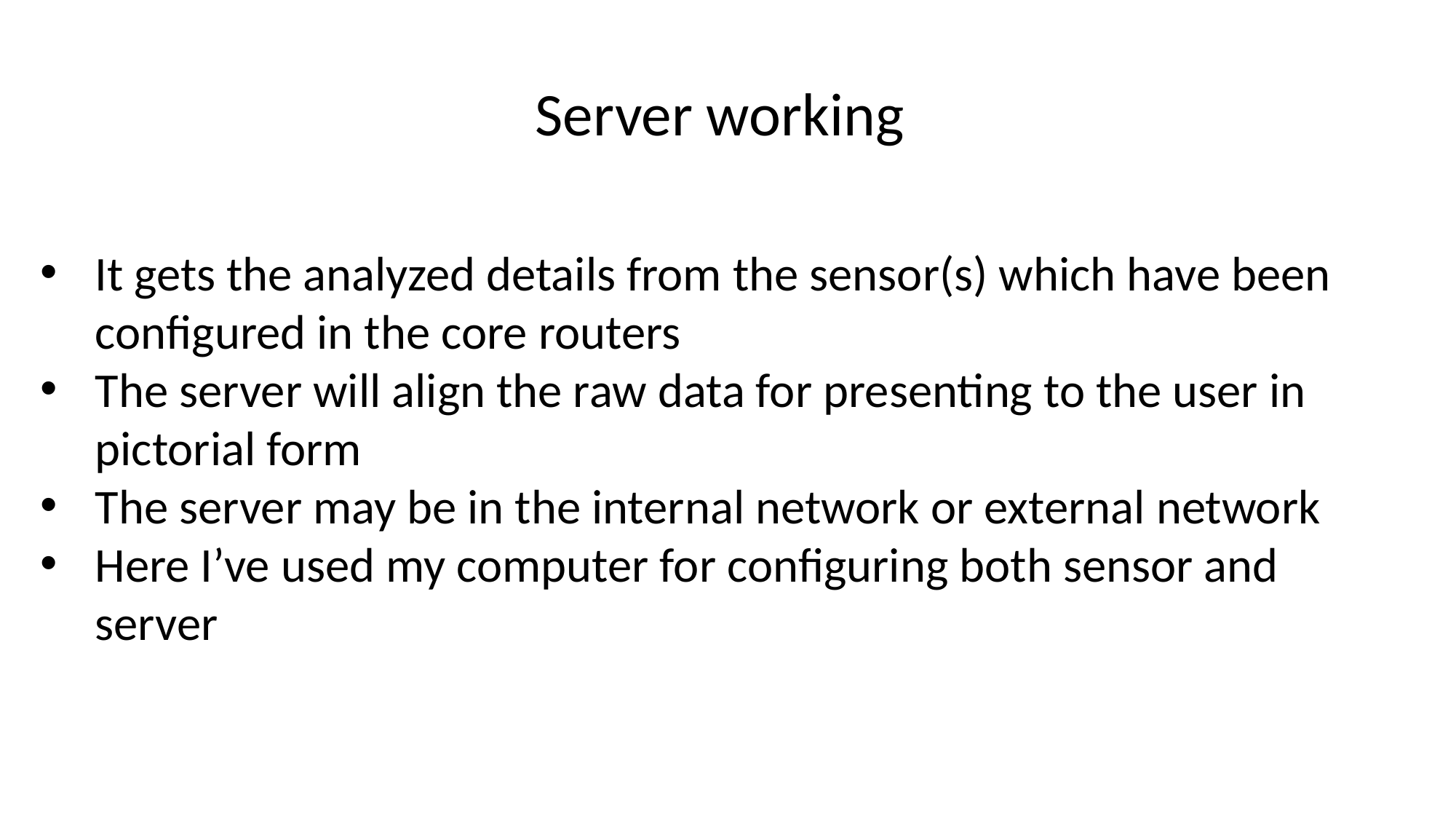

Server working
It gets the analyzed details from the sensor(s) which have been configured in the core routers
The server will align the raw data for presenting to the user in pictorial form
The server may be in the internal network or external network
Here I’ve used my computer for configuring both sensor and server